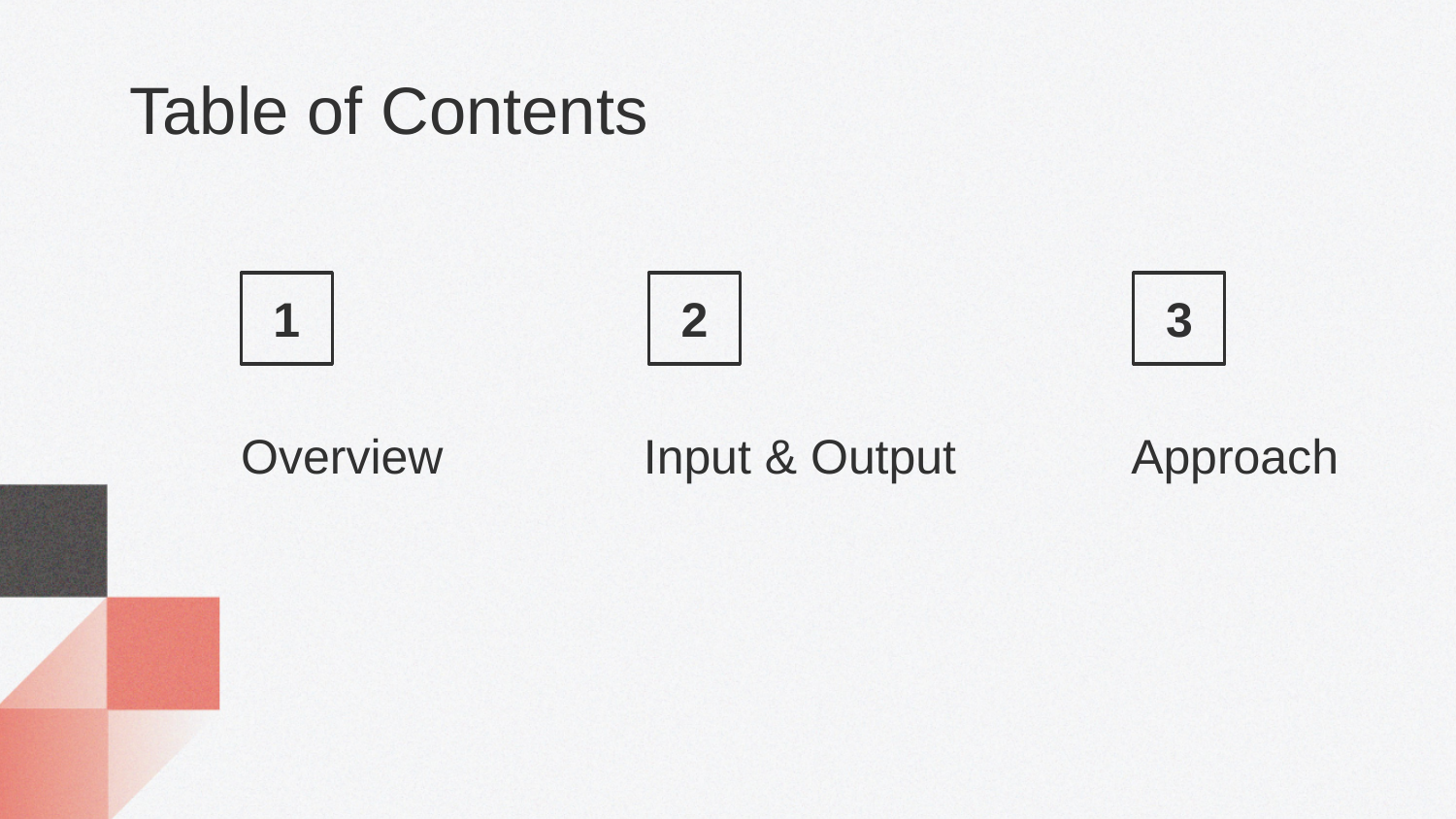

Table of Contents
1
2
3
# Overview
Input & Output
Approach